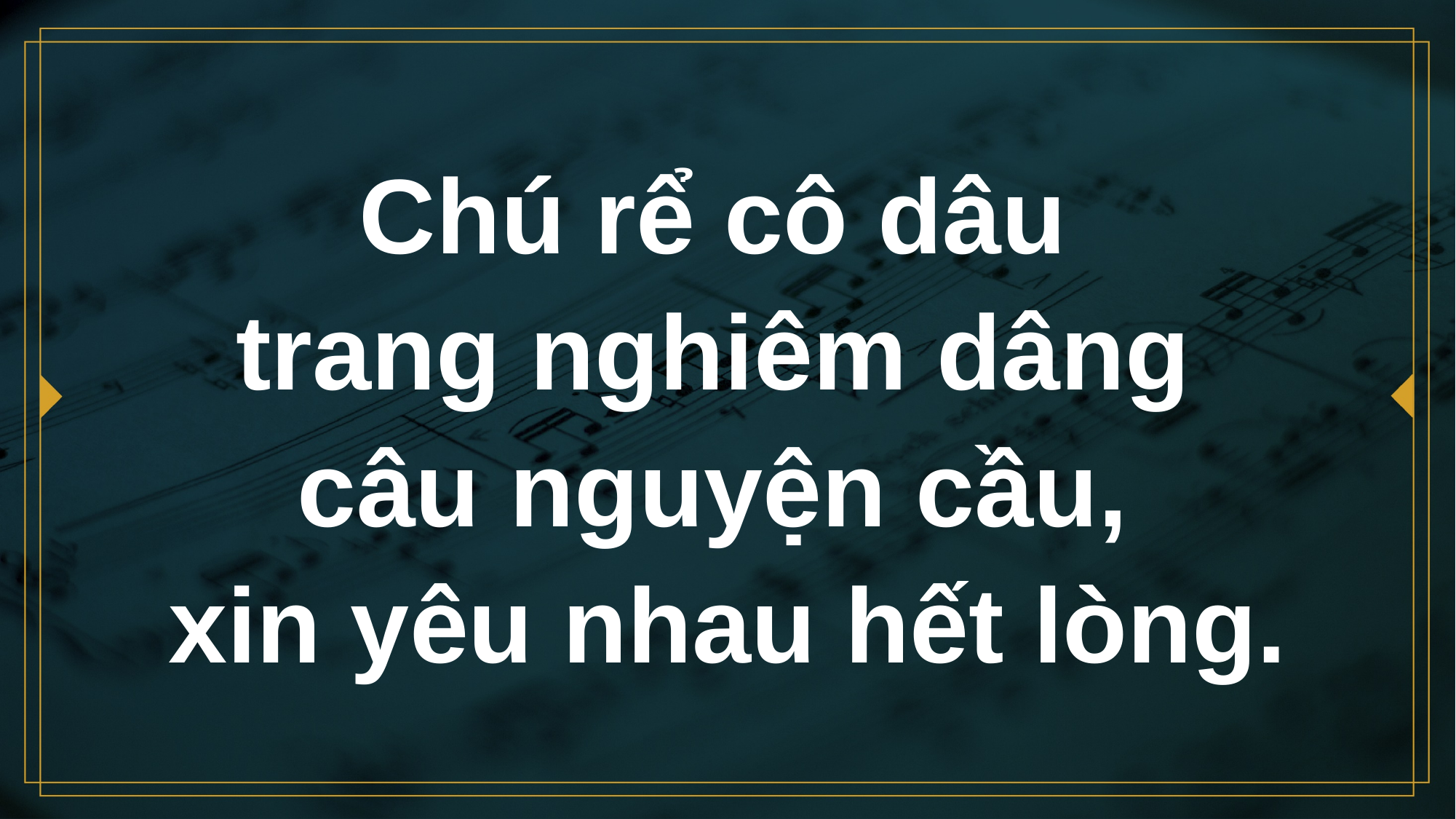

# Chú rể cô dâu trang nghiêm dâng câu nguyện cầu, xin yêu nhau hết lòng.